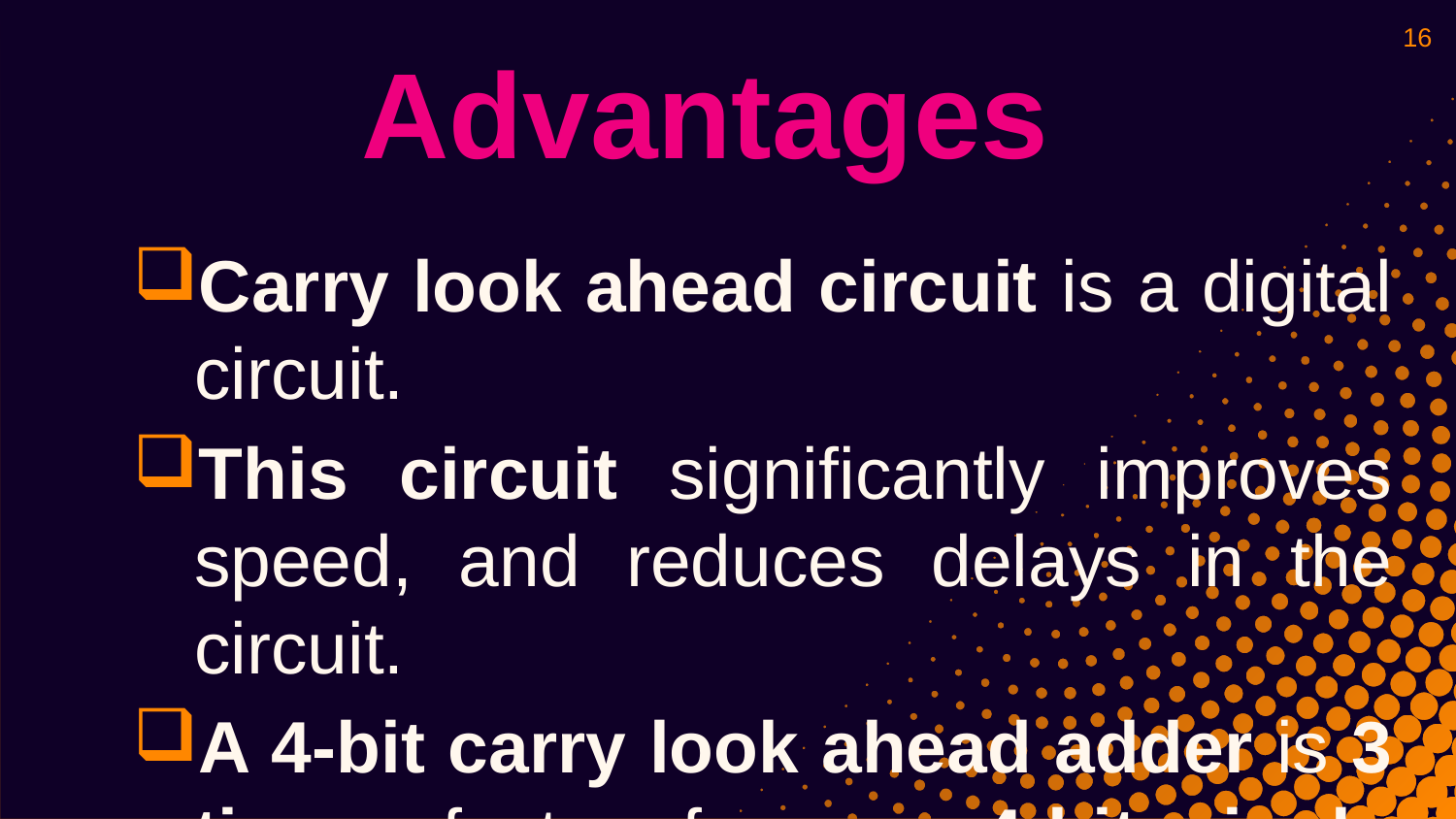

16
# Advantages
Carry look ahead circuit is a digital circuit.
This circuit significantly improves speed, and reduces delays in the circuit.
A 4-bit carry look ahead adder is 3 times faster from a 4-bit ripple carry adder.